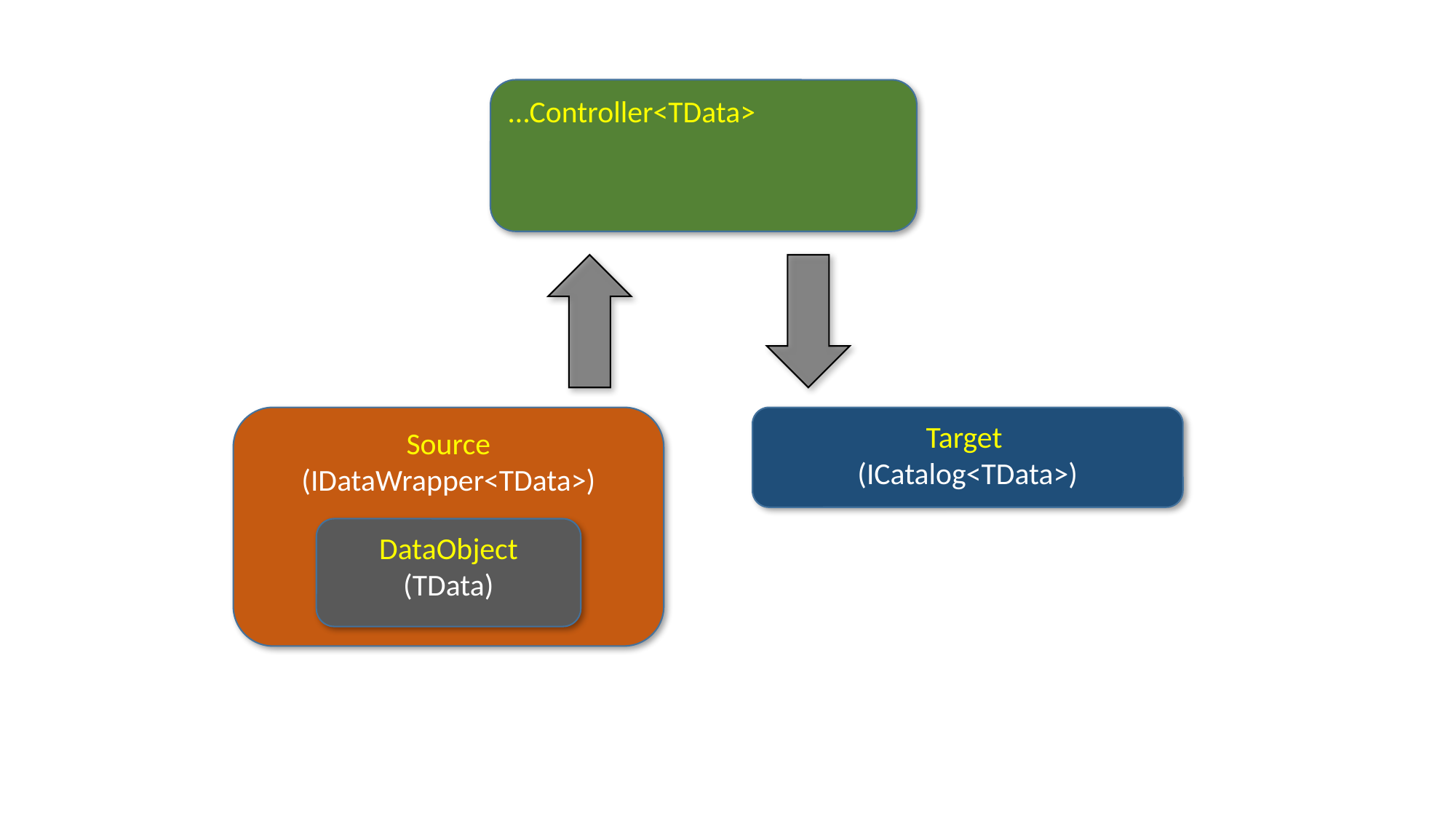

…Controller<TData>

Source
(IDataWrapper<TData>)

Target
(ICatalog<TData>)
DataObject
(TData)